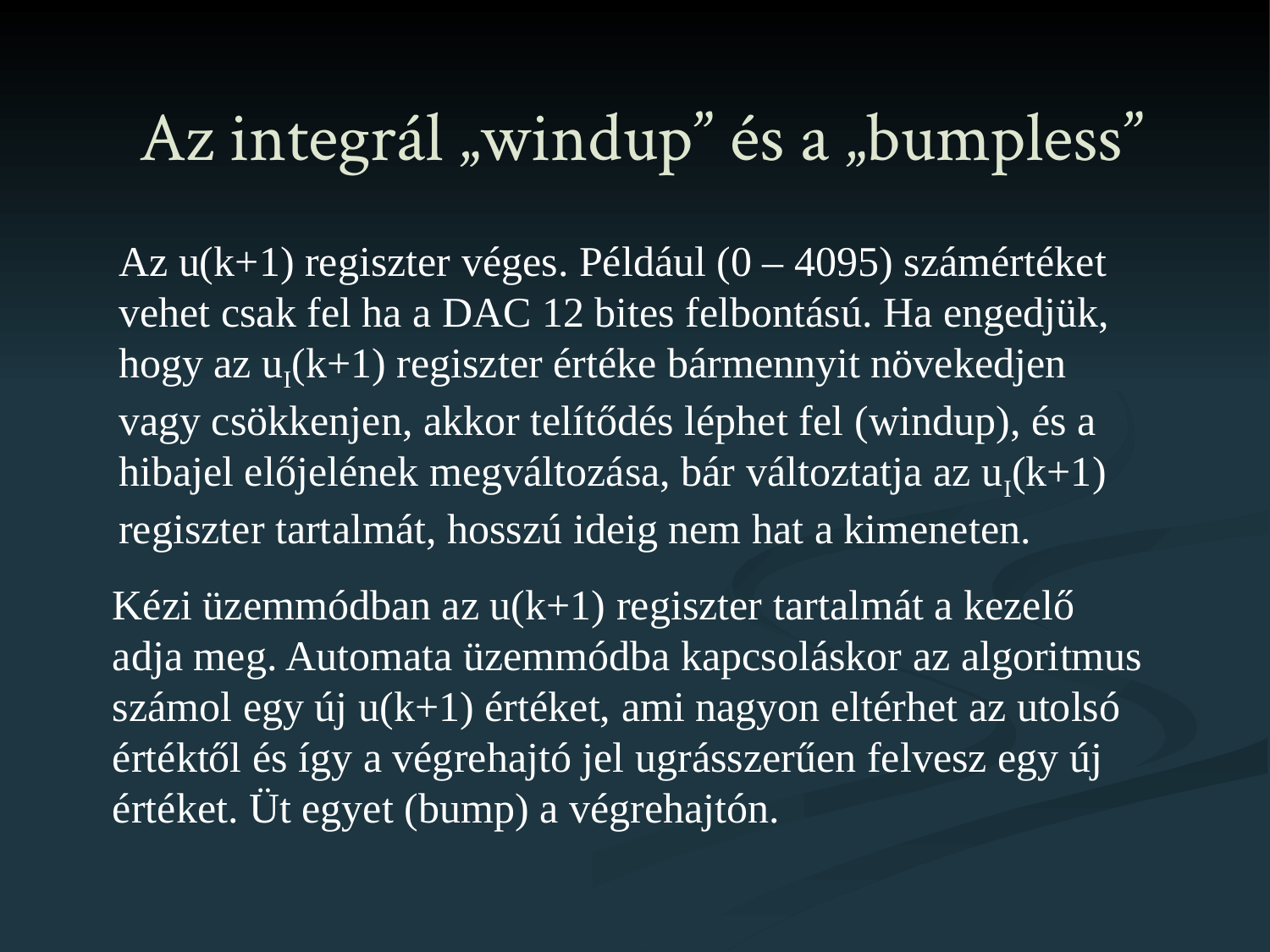

Az integrál „windup” és a „bumpless”
Az u(k+1) regiszter véges. Például (0 – 4095) számértéket vehet csak fel ha a DAC 12 bites felbontású. Ha engedjük, hogy az uI(k+1) regiszter értéke bármennyit növekedjen vagy csökkenjen, akkor telítődés léphet fel (windup), és a hibajel előjelének megváltozása, bár változtatja az uI(k+1) regiszter tartalmát, hosszú ideig nem hat a kimeneten.
Kézi üzemmódban az u(k+1) regiszter tartalmát a kezelő adja meg. Automata üzemmódba kapcsoláskor az algoritmus számol egy új u(k+1) értéket, ami nagyon eltérhet az utolsó értéktől és így a végrehajtó jel ugrásszerűen felvesz egy új értéket. Üt egyet (bump) a végrehajtón.